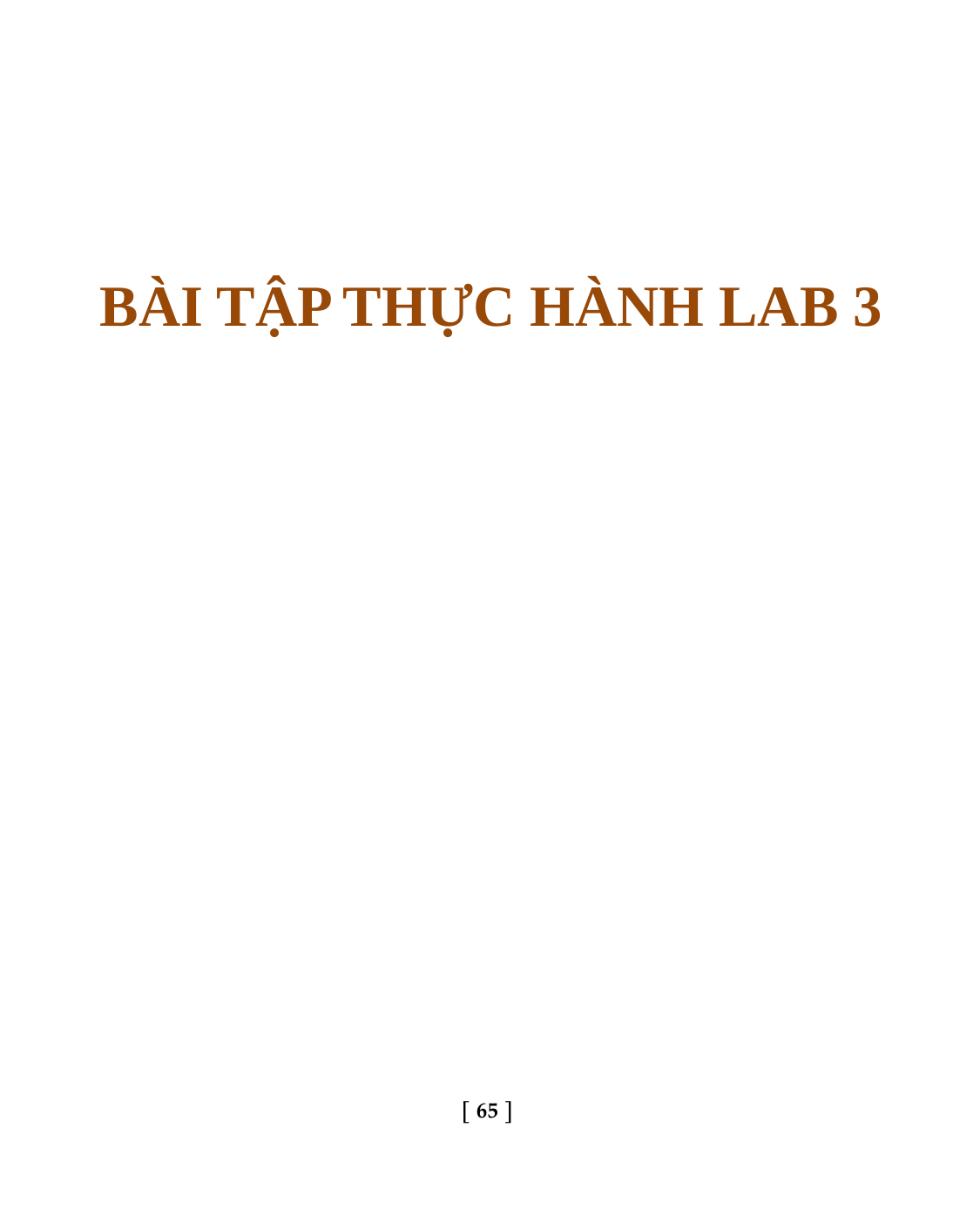

BÀI TẬP THỰC HÀNH LAB 3
[ 65 ]